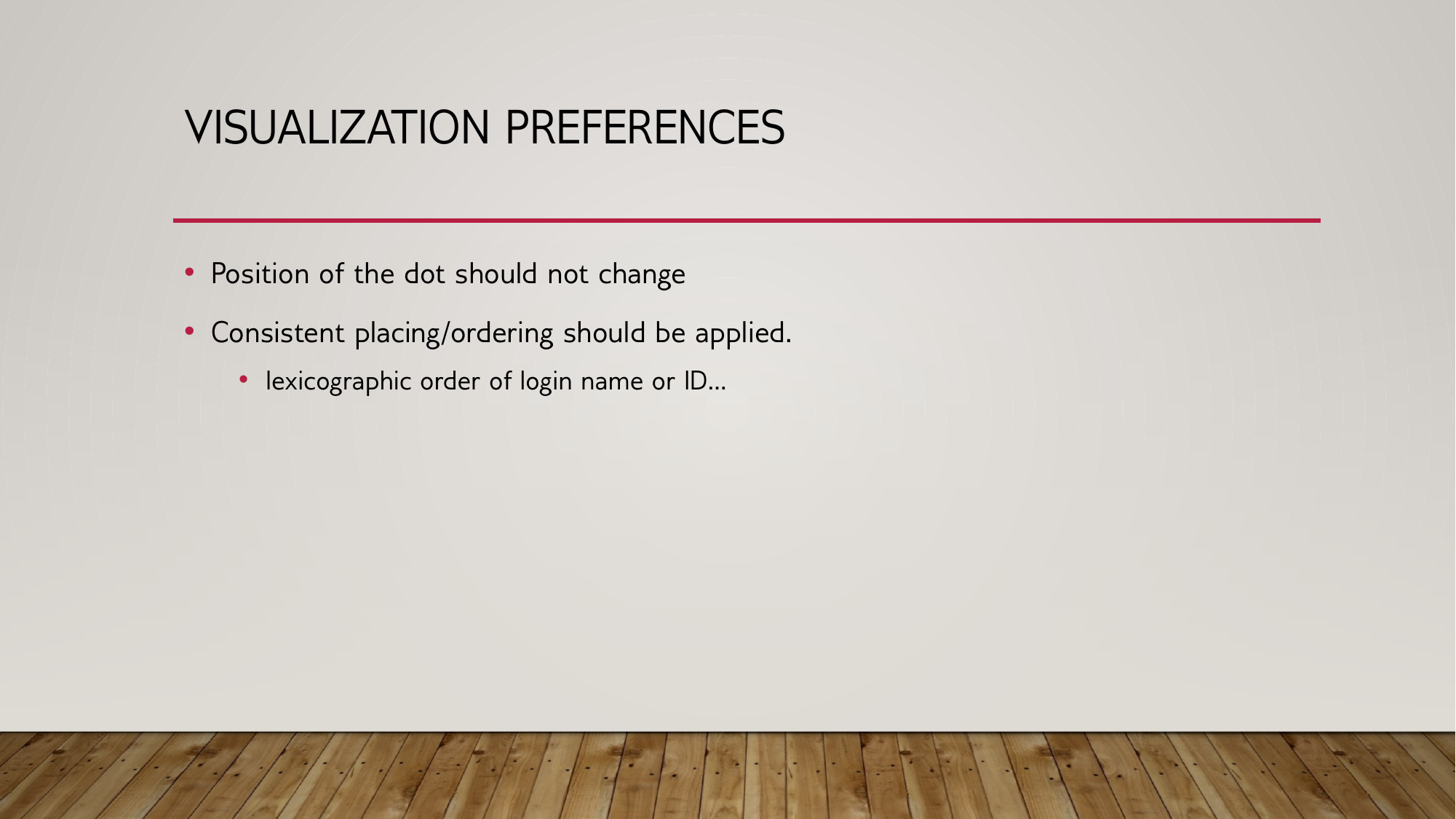

# Visualization preferences
Position of the dot should not change
Consistent placing/ordering should be applied.
lexicographic order of login name or ID…